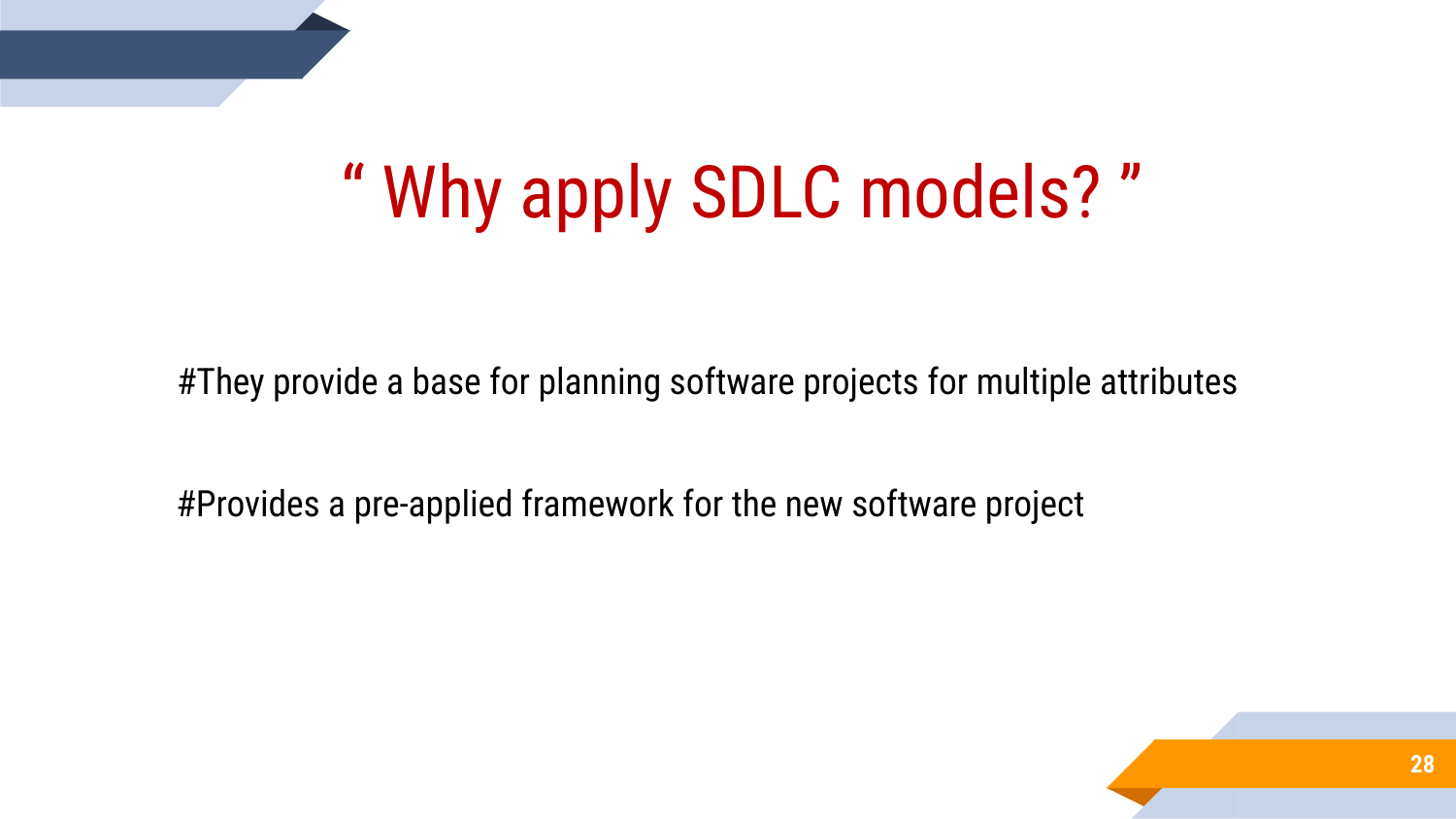

“ Why apply SDLC models? ”
#They provide a base for planning software projects for multiple attributes
#Provides a pre-applied framework for the new software project
28